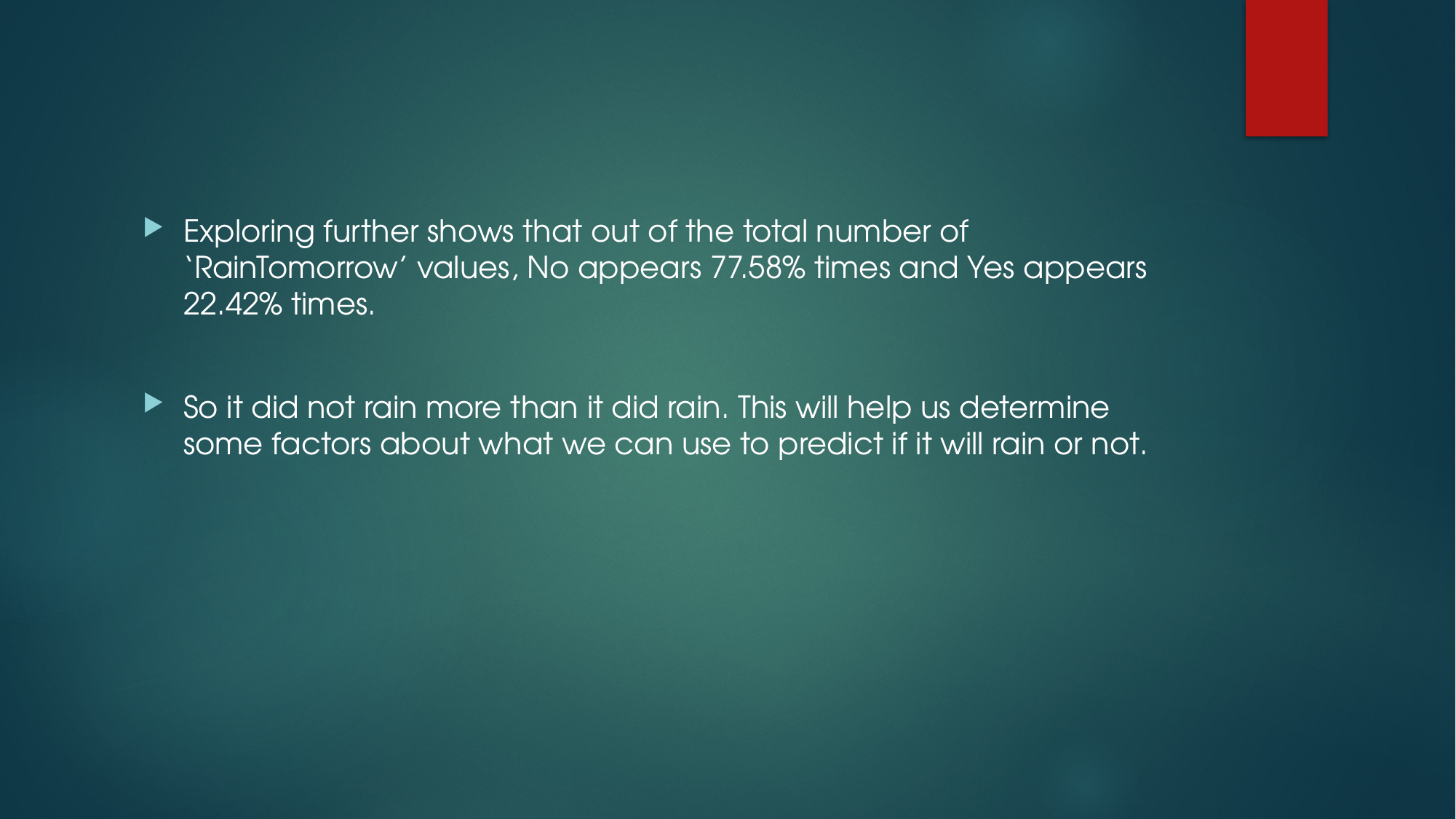

Exploring further shows that out of the total number of ‘RainTomorrow’ values, No appears 77.58% times and Yes appears 22.42% times.

So it did not rain more than it did rain. This will help us determine some factors about what we can use to predict if it will rain or not.